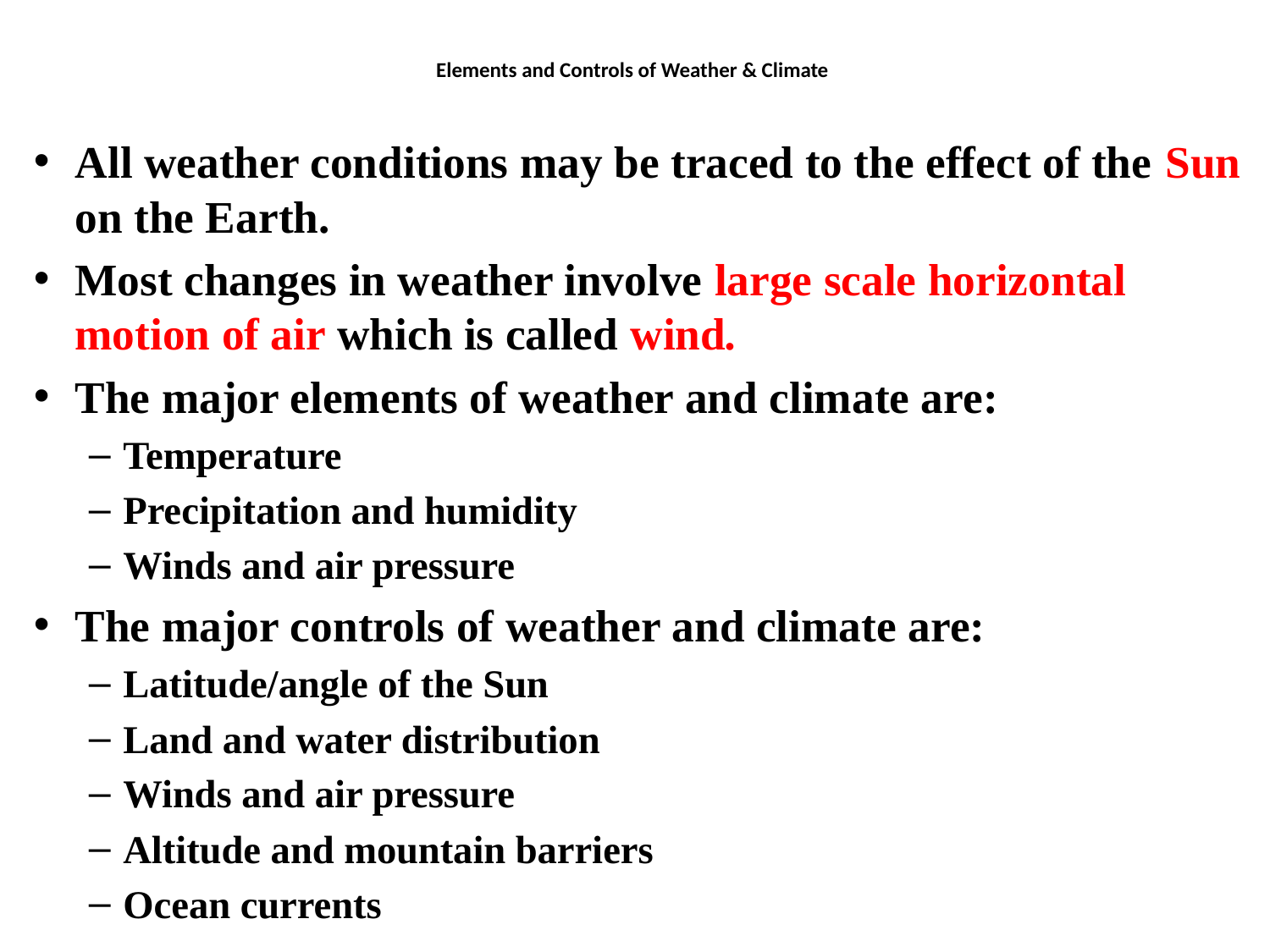

# Elements and Controls of Weather & Climate
All weather conditions may be traced to the effect of the Sun on the Earth.
Most changes in weather involve large scale horizontal motion of air which is called wind.
The major elements of weather and climate are:
Temperature
Precipitation and humidity
Winds and air pressure
The major controls of weather and climate are:
Latitude/angle of the Sun
Land and water distribution
Winds and air pressure
Altitude and mountain barriers
Ocean currents